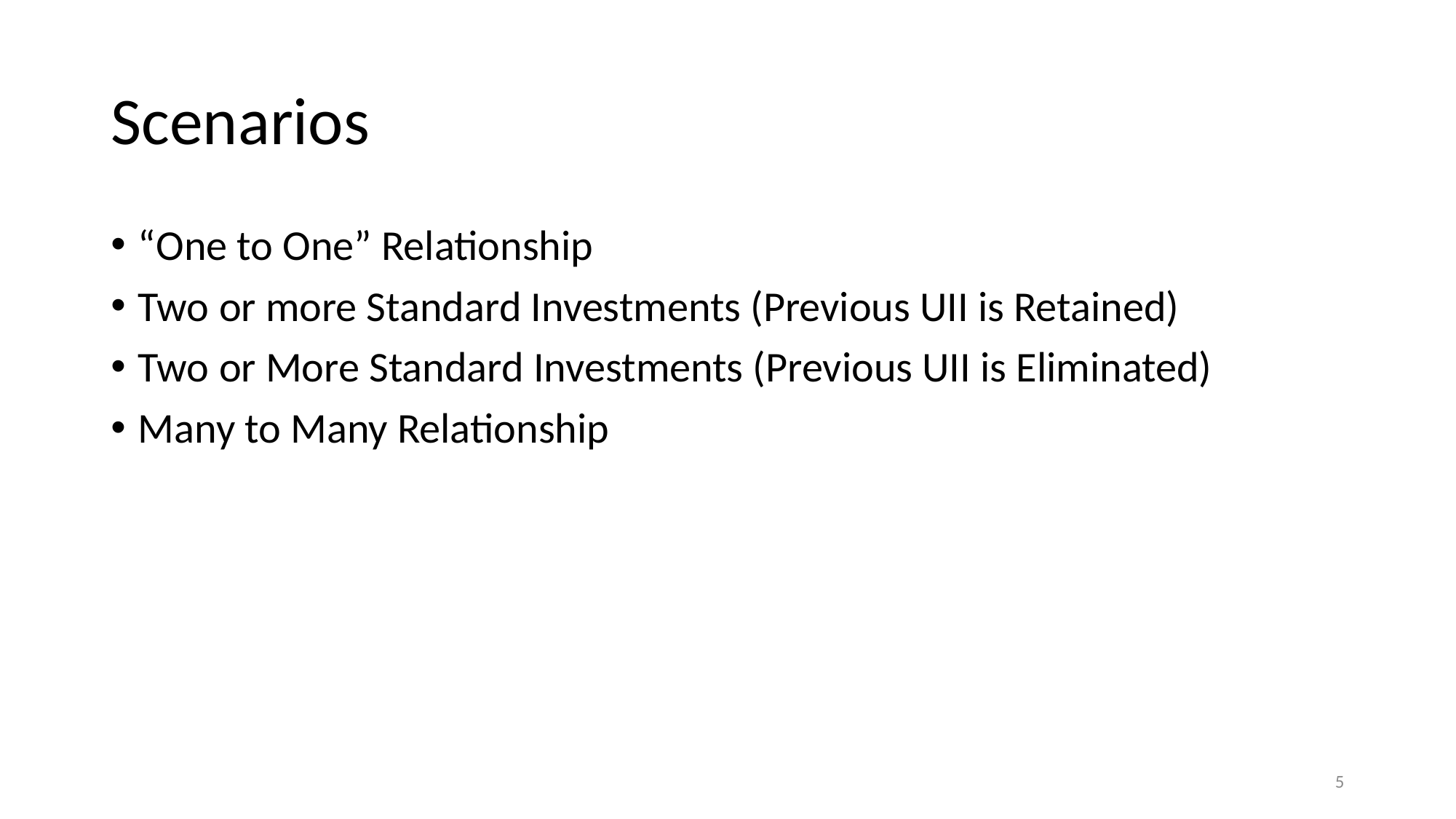

# Scenarios
“One to One” Relationship
Two or more Standard Investments (Previous UII is Retained)
Two or More Standard Investments (Previous UII is Eliminated)
Many to Many Relationship
5